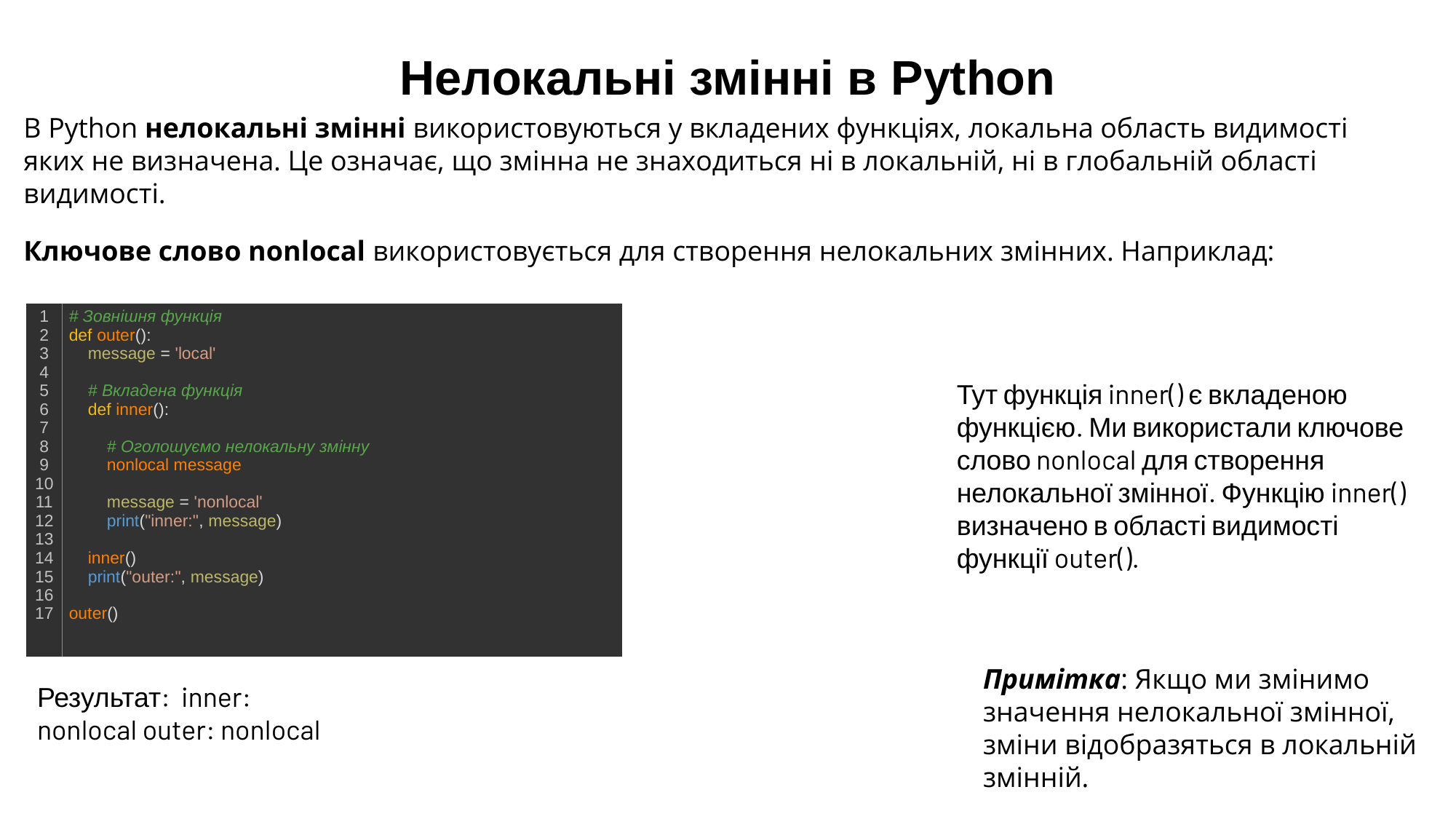

Нелокальні змінні в Python

В Python нелокальні змінні використовуються у вкладених функціях, локальна область видимості яких не визначена. Це означає, що змінна не знаходиться ні в локальній, ні в глобальній області видимості.
Ключове слово nonlocal використовується для створення нелокальних змінних. Наприклад:

| 1 2 3 4 5 6 7 8 9 10 11 12 13 14 15 16 17 | # Зовнішня функція def outer():     message = 'local'       # Вкладена функція     def inner():           # Оголошуємо нелокальну змінну         nonlocal message           message = 'nonlocal'         print("inner:", message)       inner()     print("outer:", message)   outer() |
| --- | --- |
Тут функція inner() є вкладеною функцією. Ми використали ключове слово nonlocal для створення нелокальної змінної. Функцію inner() визначено в області видимості функції outer().
Примітка: Якщо ми змінимо значення нелокальної змінної, зміни відобразяться в локальній змінній.

Результат:  inner:
nonlocal outer: nonlocal